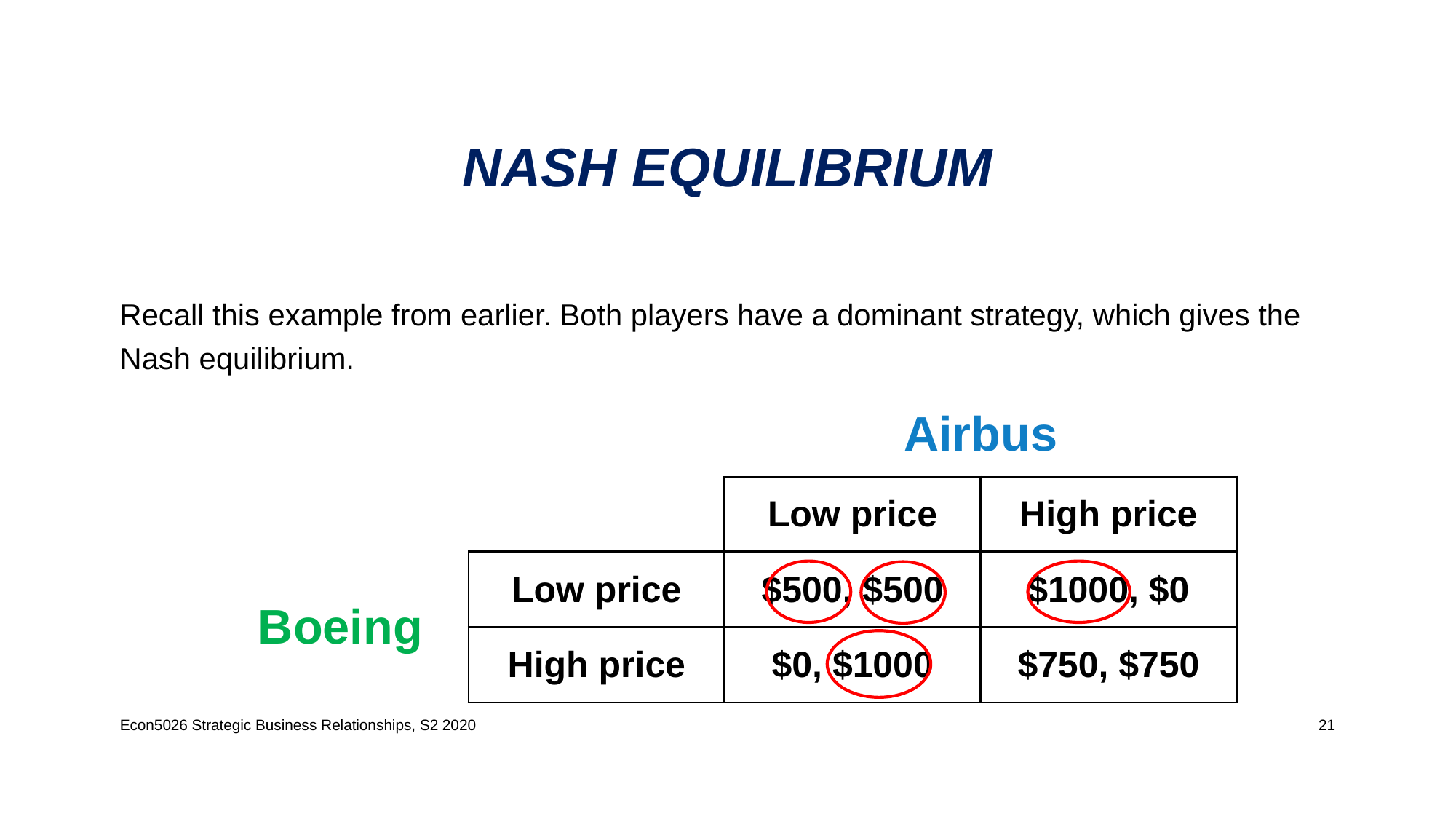

# Nash equilibrium
Recall this example from earlier. Both players have a dominant strategy, which gives the Nash equilibrium.

|  |  | Airbus |  |
| --- | --- | --- | --- |
|  |  | Low price | High price |
| Boeing | Low price | $500, $500 | $1000, $0 |
|  | High price | $0, $1000 | $750, $750 |

Econ5026 Strategic Business Relationships, S2 2020
21